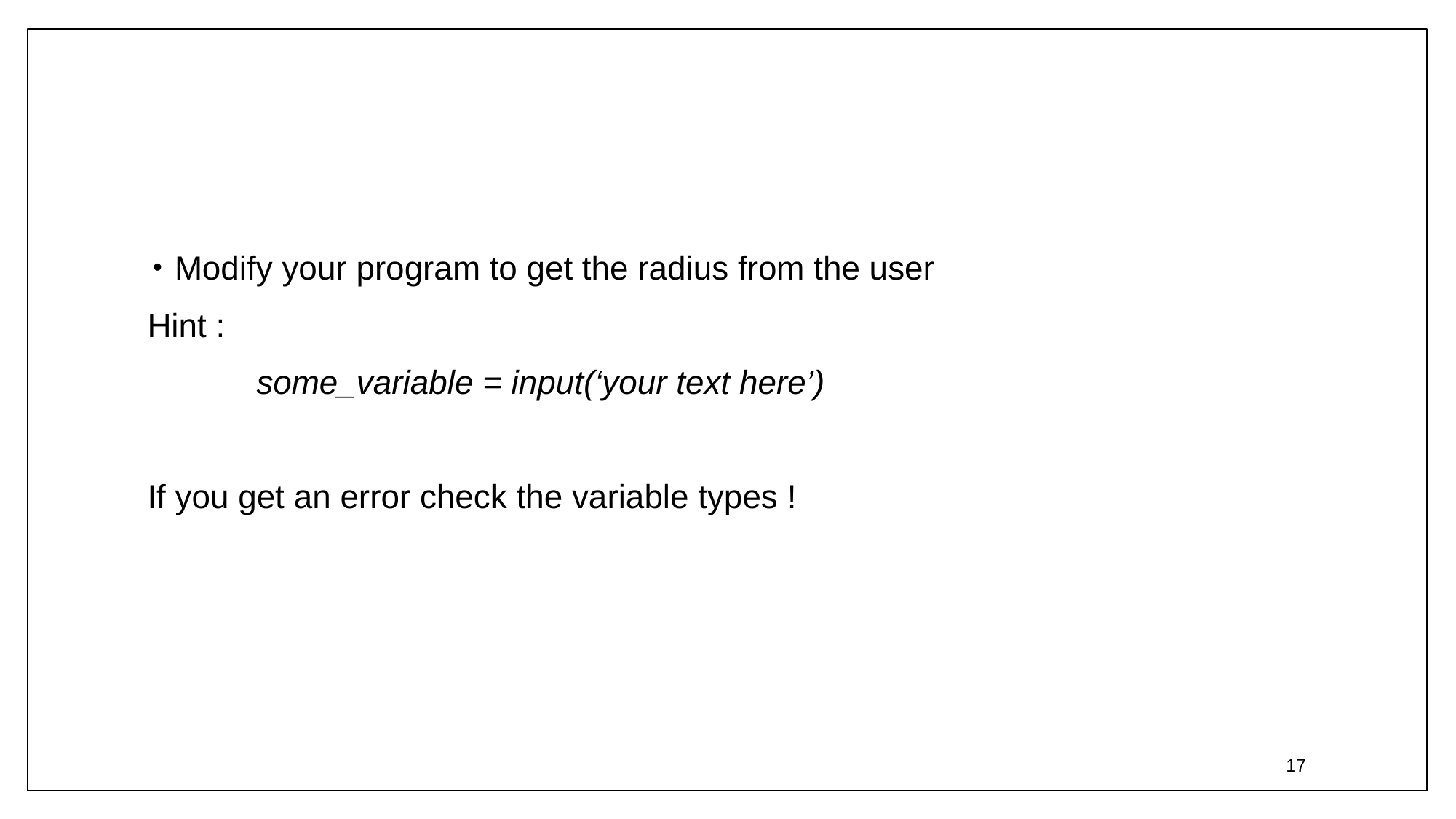

#
Modify your program to get the radius from the user
Hint :
	some_variable = input(‘your text here’)

If you get an error check the variable types !
17